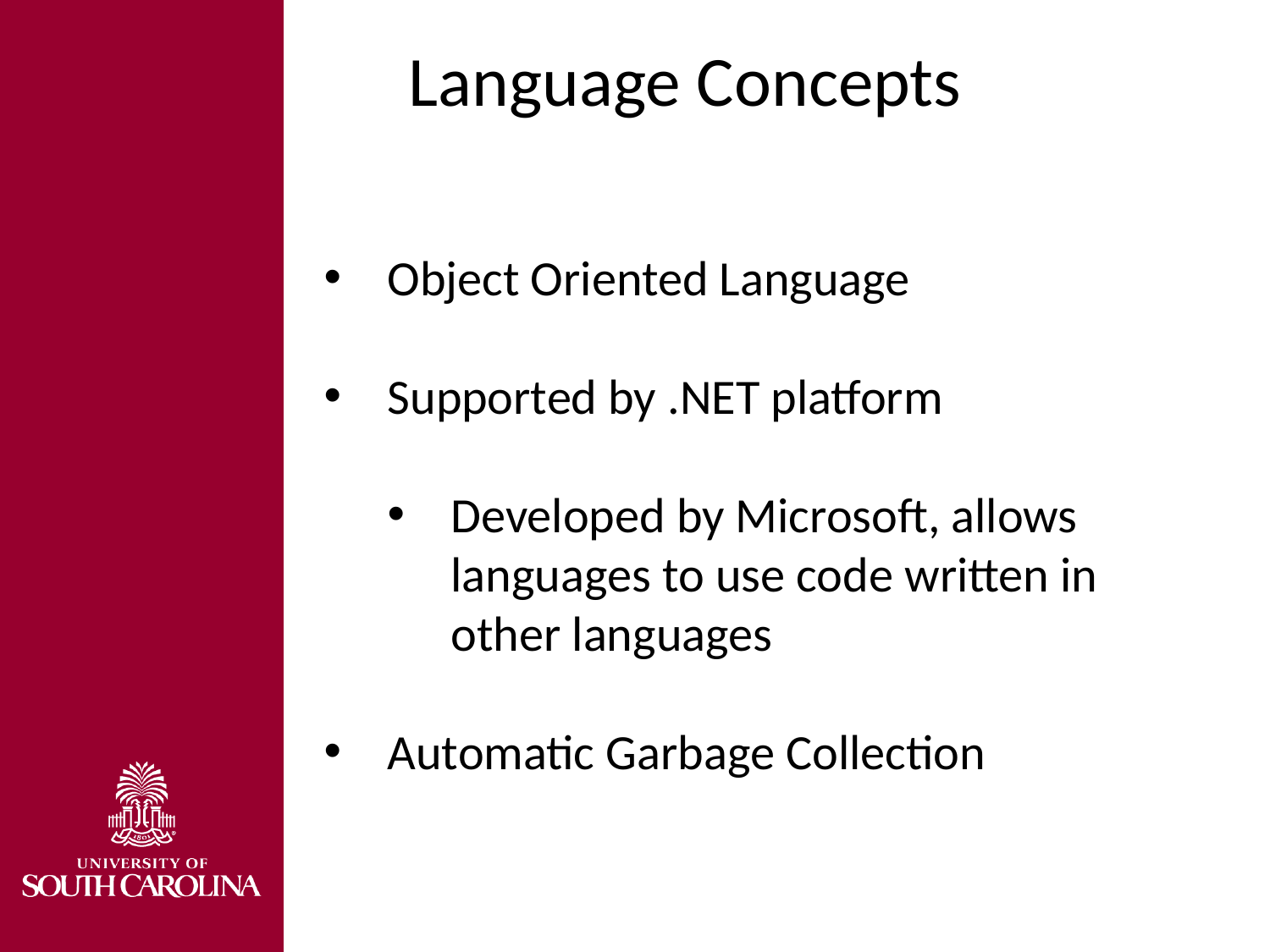

Language Concepts

Object Oriented Language

Supported by .NET platform

Developed by Microsoft, allows languages to use code written in other languages

Automatic Garbage Collection